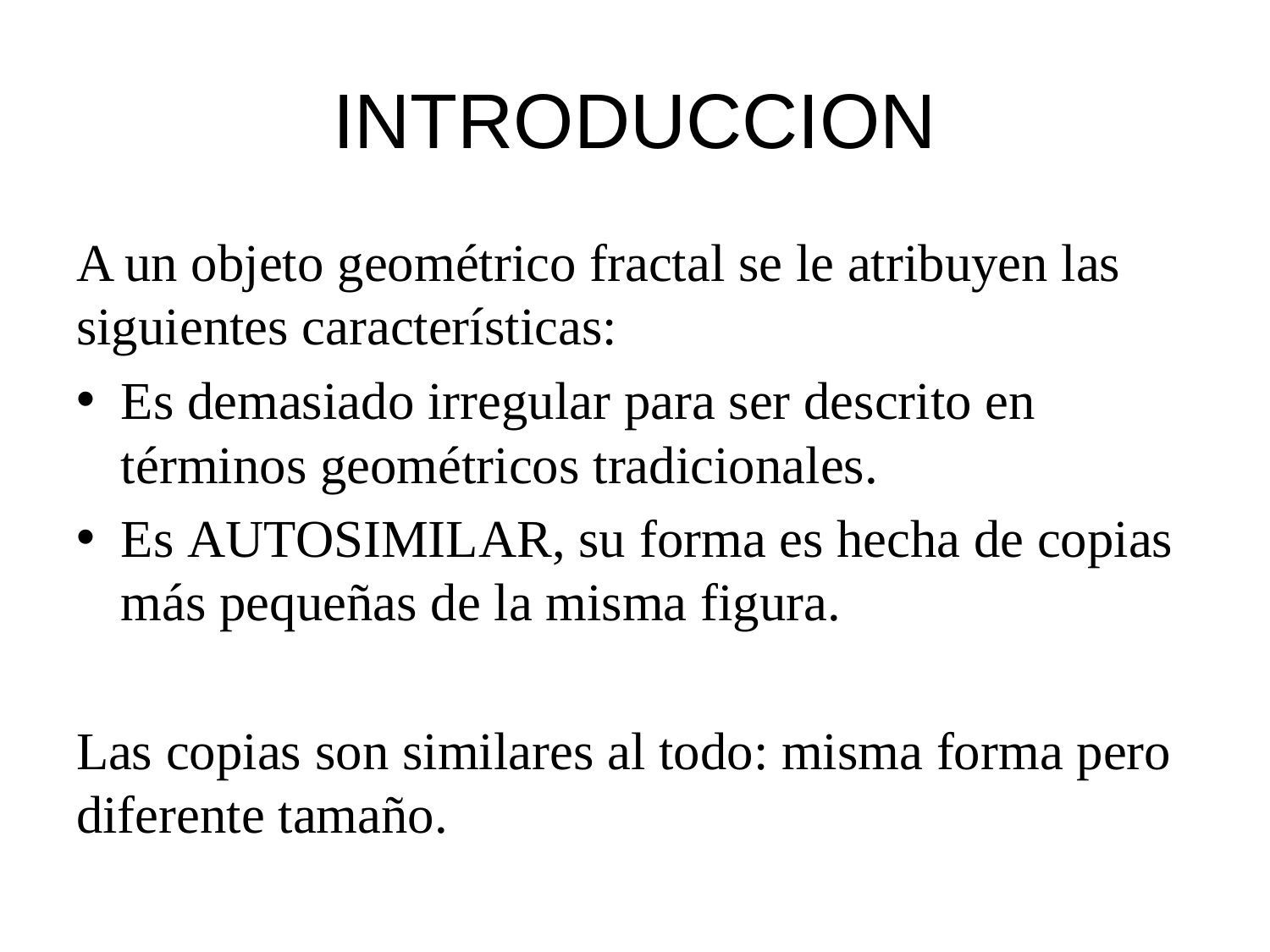

# INTRODUCCION
A un objeto geométrico fractal se le atribuyen las siguientes características:
Es demasiado irregular para ser descrito en términos geométricos tradicionales.
Es AUTOSIMILAR, su forma es hecha de copias más pequeñas de la misma figura.

Las copias son similares al todo: misma forma pero diferente tamaño.